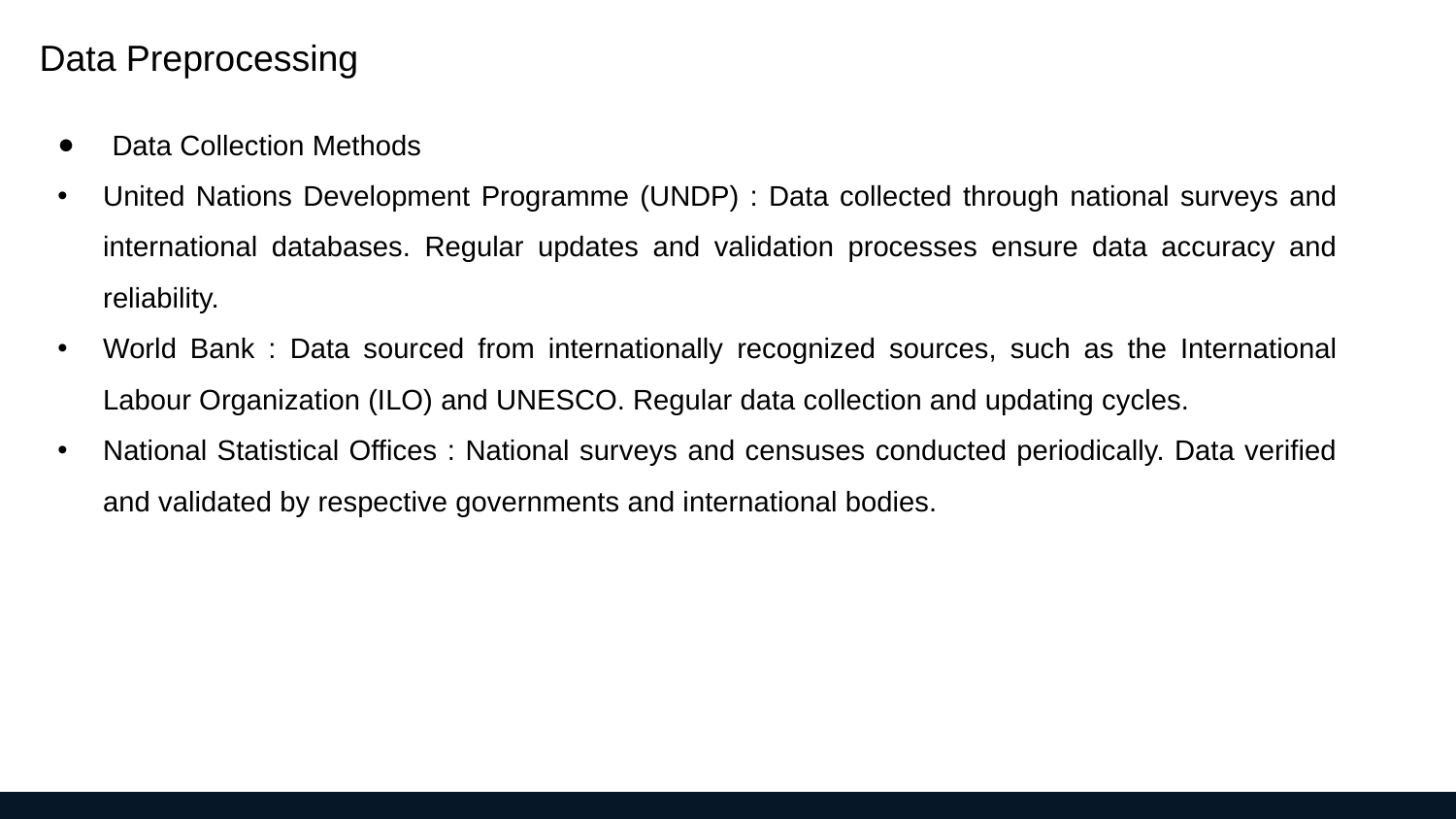

Data Preprocessing
Data Collection Methods
United Nations Development Programme (UNDP) : Data collected through national surveys and international databases. Regular updates and validation processes ensure data accuracy and reliability.
World Bank : Data sourced from internationally recognized sources, such as the International Labour Organization (ILO) and UNESCO. Regular data collection and updating cycles.
National Statistical Offices : National surveys and censuses conducted periodically. Data verified and validated by respective governments and international bodies.